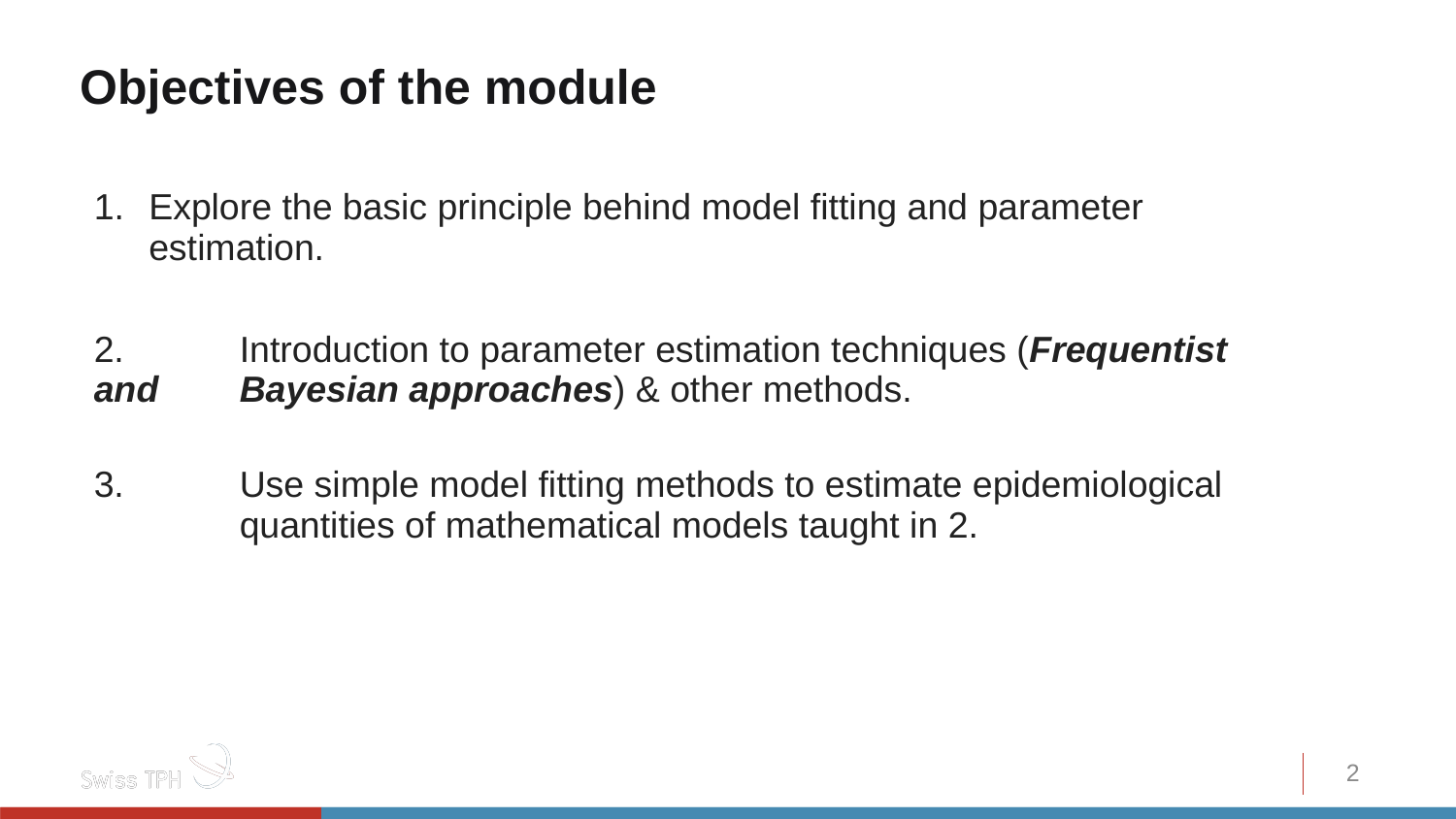

# Objectives of the module
Explore the basic principle behind model fitting and parameter estimation.
2. 	Introduction to parameter estimation techniques (Frequentist and 	Bayesian approaches) & other methods.

3. 	Use simple model fitting methods to estimate epidemiological 	quantities of mathematical models taught in 2.